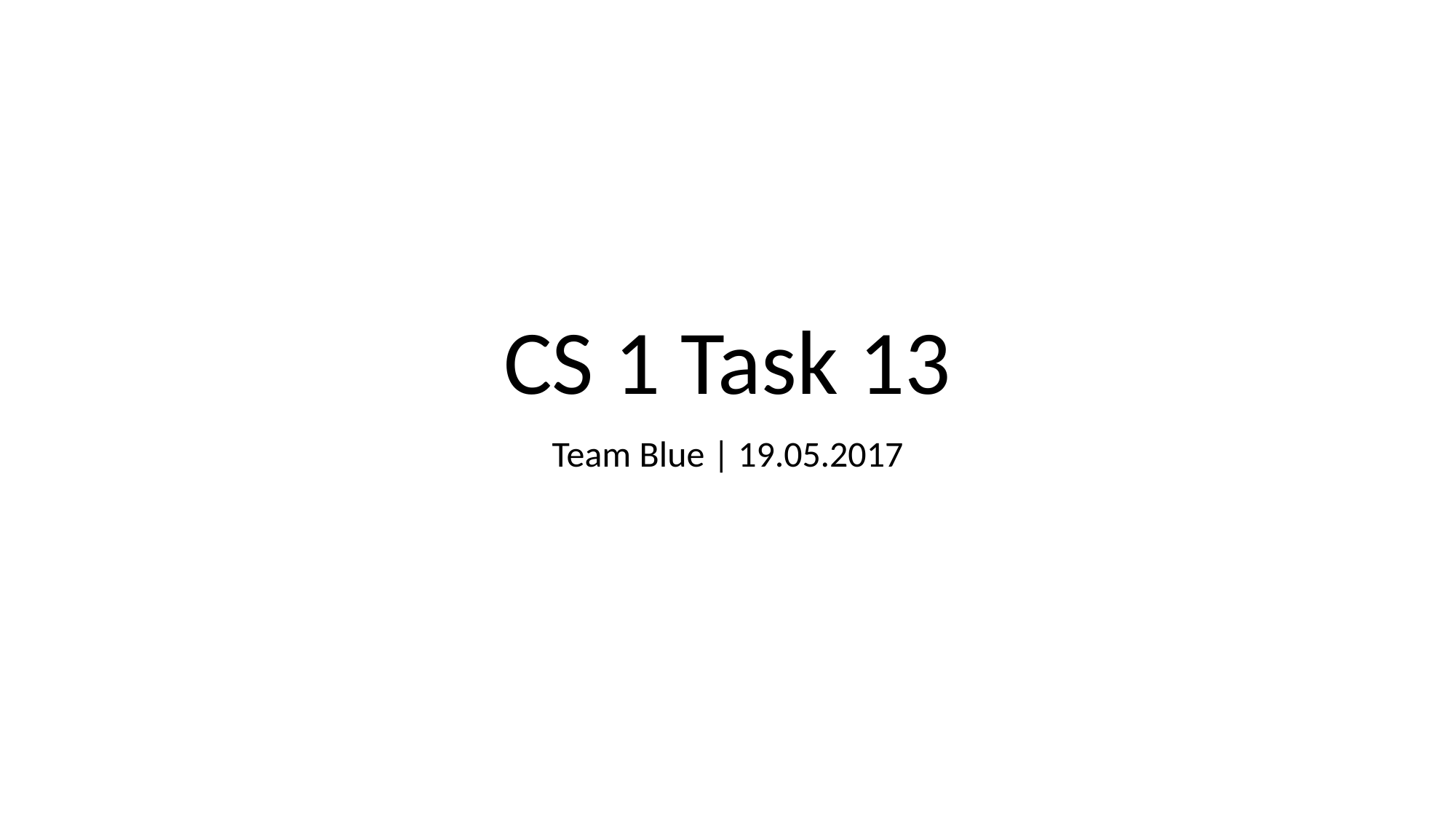

# CS 1 Task 13
Team Blue | 19.05.2017